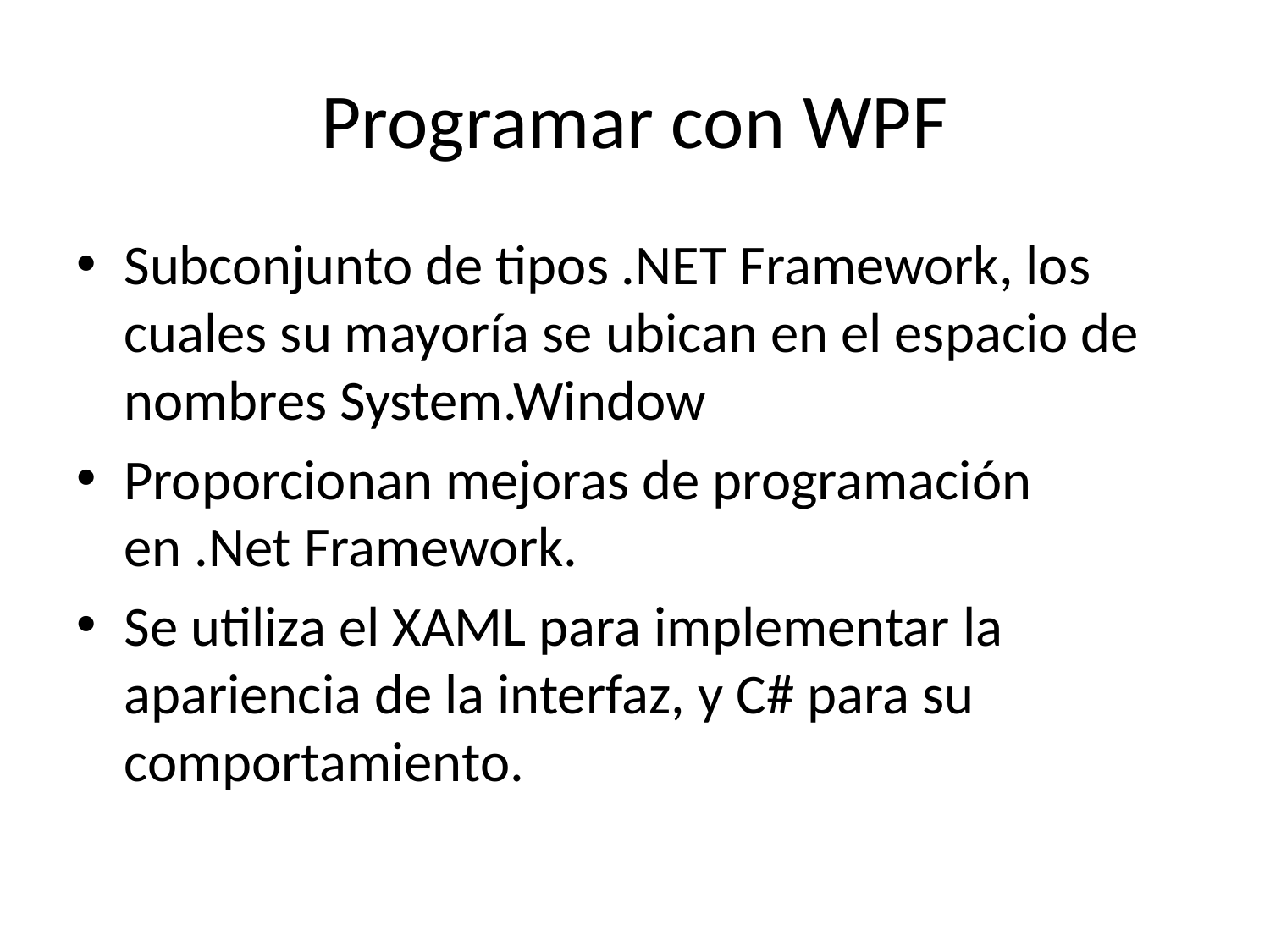

# Programar con WPF
Subconjunto de tipos .NET Framework, los cuales su mayoría se ubican en el espacio de nombres System.Window
Proporcionan mejoras de programación en .Net Framework.
Se utiliza el XAML para implementar la apariencia de la interfaz, y C# para su comportamiento.